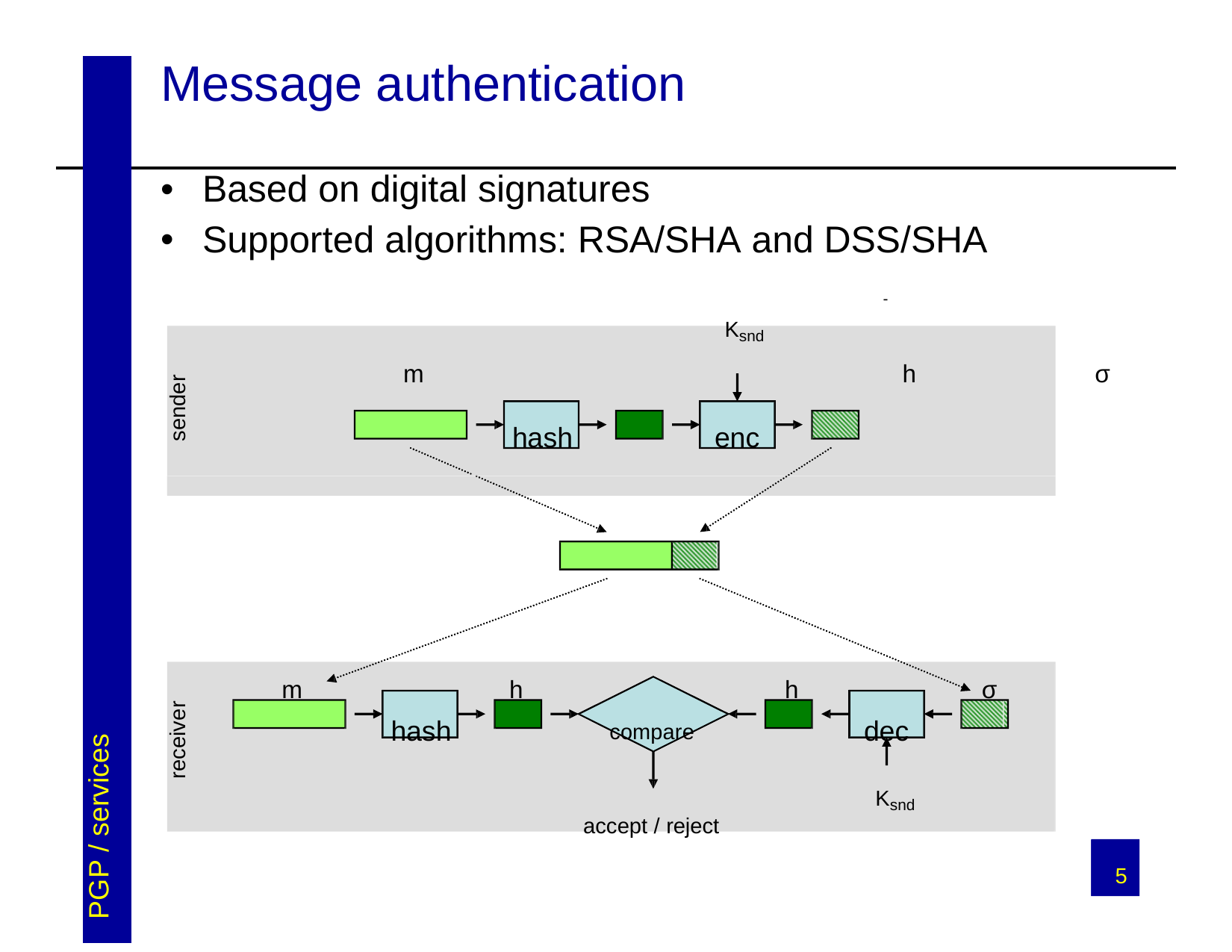

|  |  | Message authentication |
| --- | --- | --- |
|  | PGP / services | Based on digital signatures Supported algorithms: RSA/SHA and DSS/SHA - Ksnd m h σ hash enc m h h σ hash compare dec Ksnd accept / reject 5 |

sender

receiver